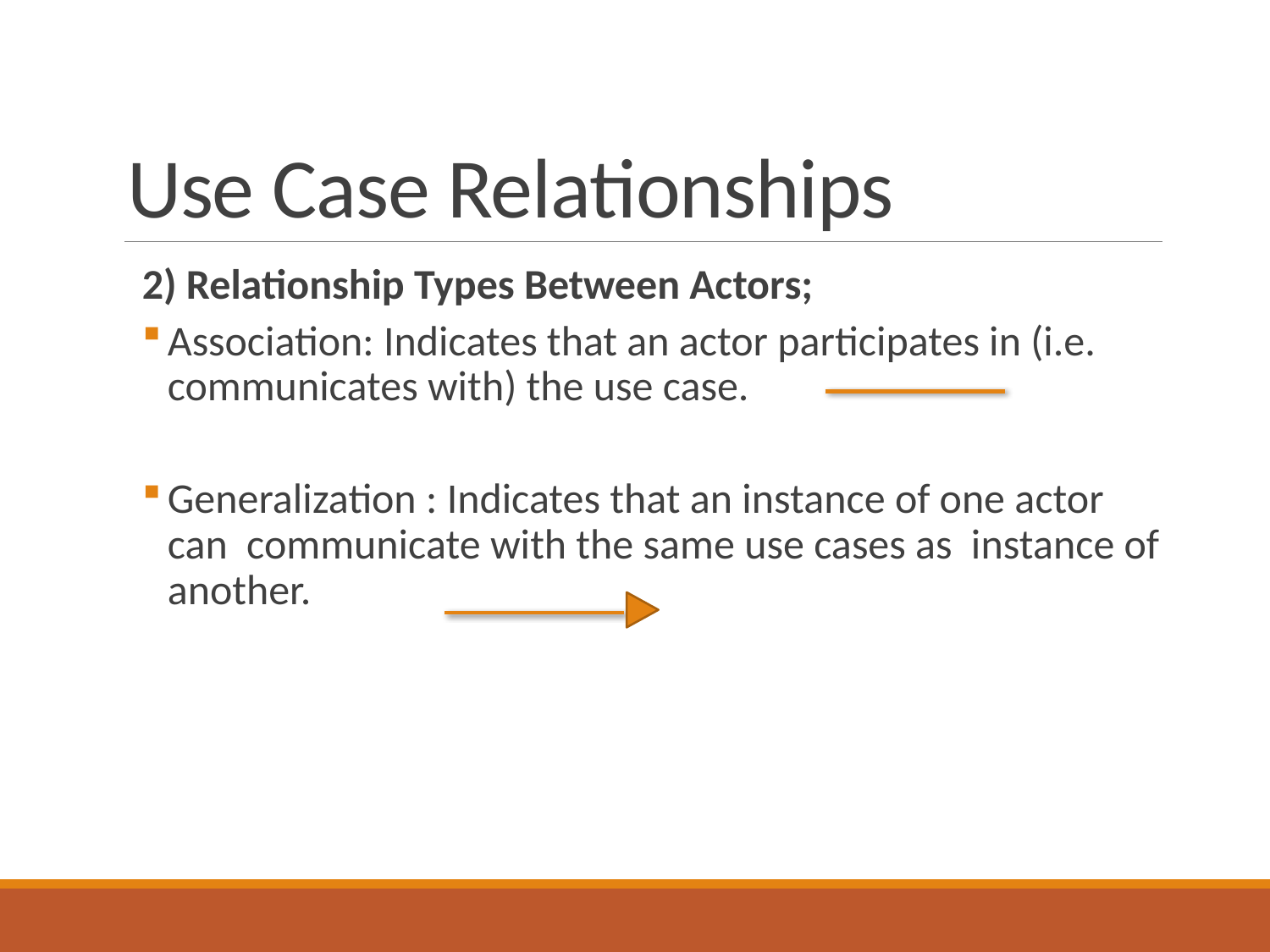

# Use Case Relationships
2) Relationship Types Between Actors;
Association: Indicates that an actor participates in (i.e. communicates with) the use case.

Generalization : Indicates that an instance of one actor can  communicate with the same use cases as  instance of another.